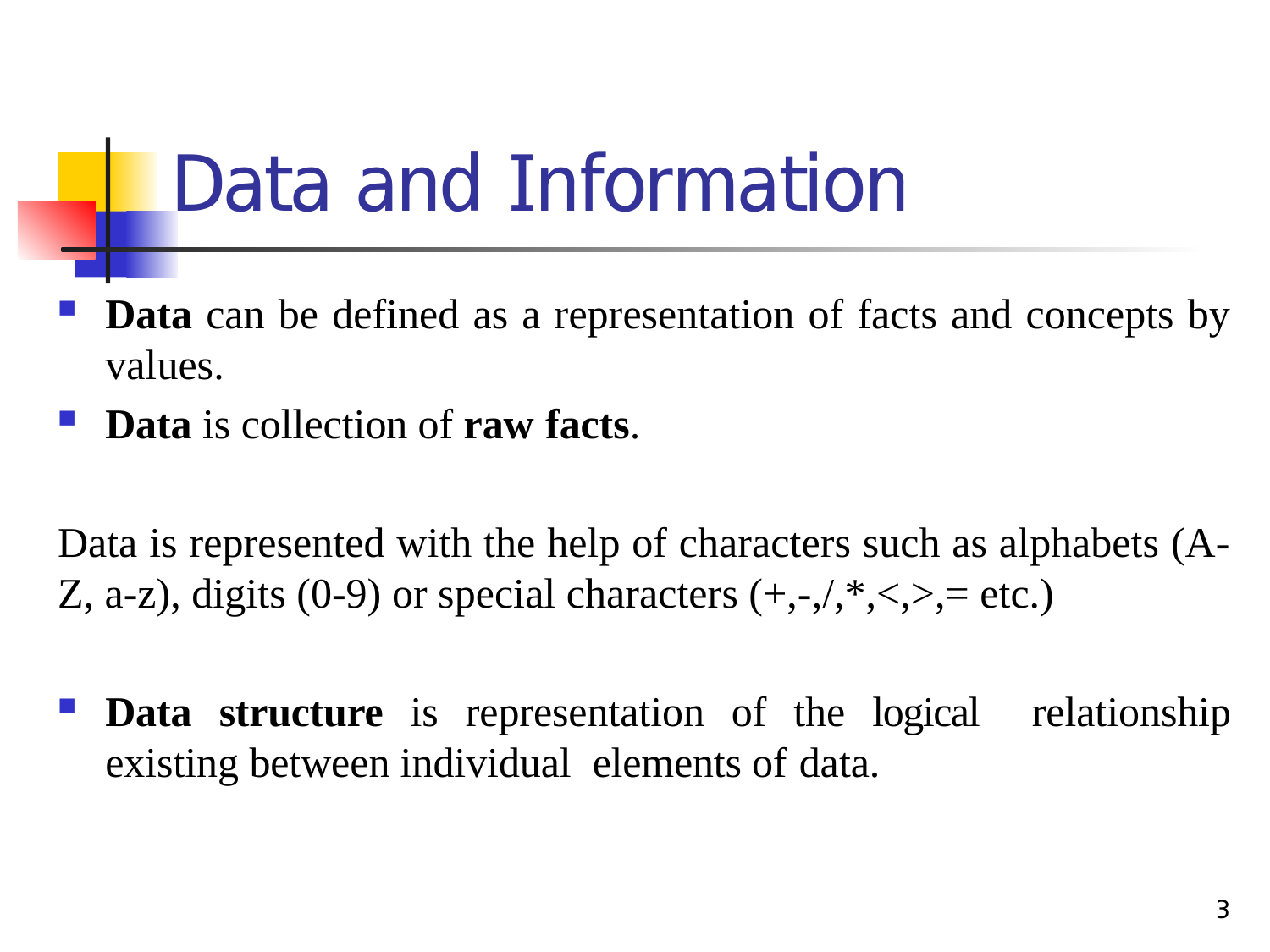

# Data and Information
Data can be defined as a representation of facts and concepts by values.
Data is collection of raw facts.

Data is represented with the help of characters such as alphabets (A-Z, a-z), digits (0-9) or special characters (+,-,/,*,<,>,= etc.)

Data structure is representation of the logical  relationship existing between individual  elements of data.

3